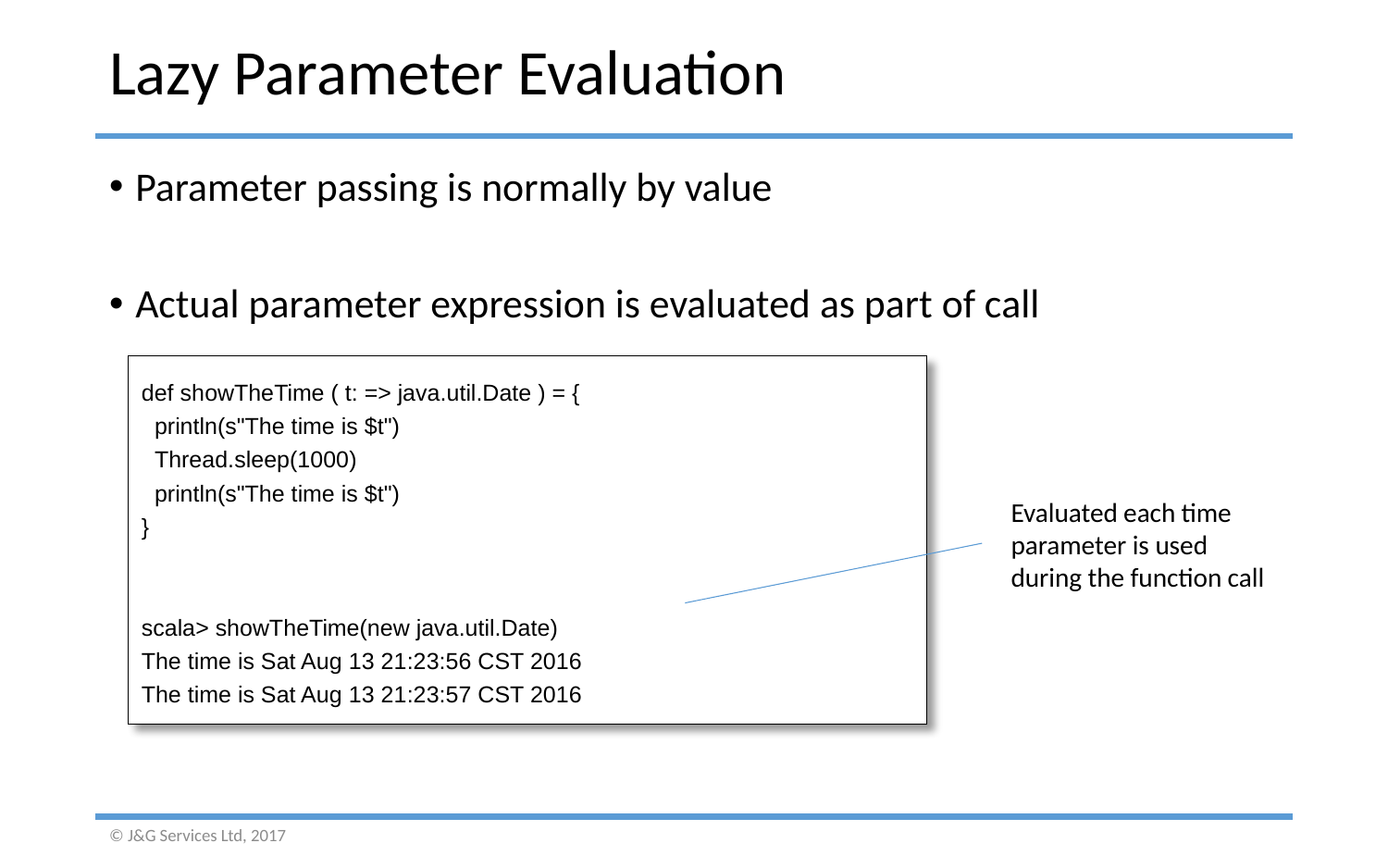

# Lazy Parameter Evaluation
Parameter passing is normally by value

Actual parameter expression is evaluated as part of call
def showTheTime ( t: => java.util.Date ) = {
  println(s"The time is $t")
  Thread.sleep(1000)
  println(s"The time is $t")
}

scala> showTheTime(new java.util.Date)
The time is Sat Aug 13 21:23:56 CST 2016
The time is Sat Aug 13 21:23:57 CST 2016
Evaluated each time
parameter is used
during the function call